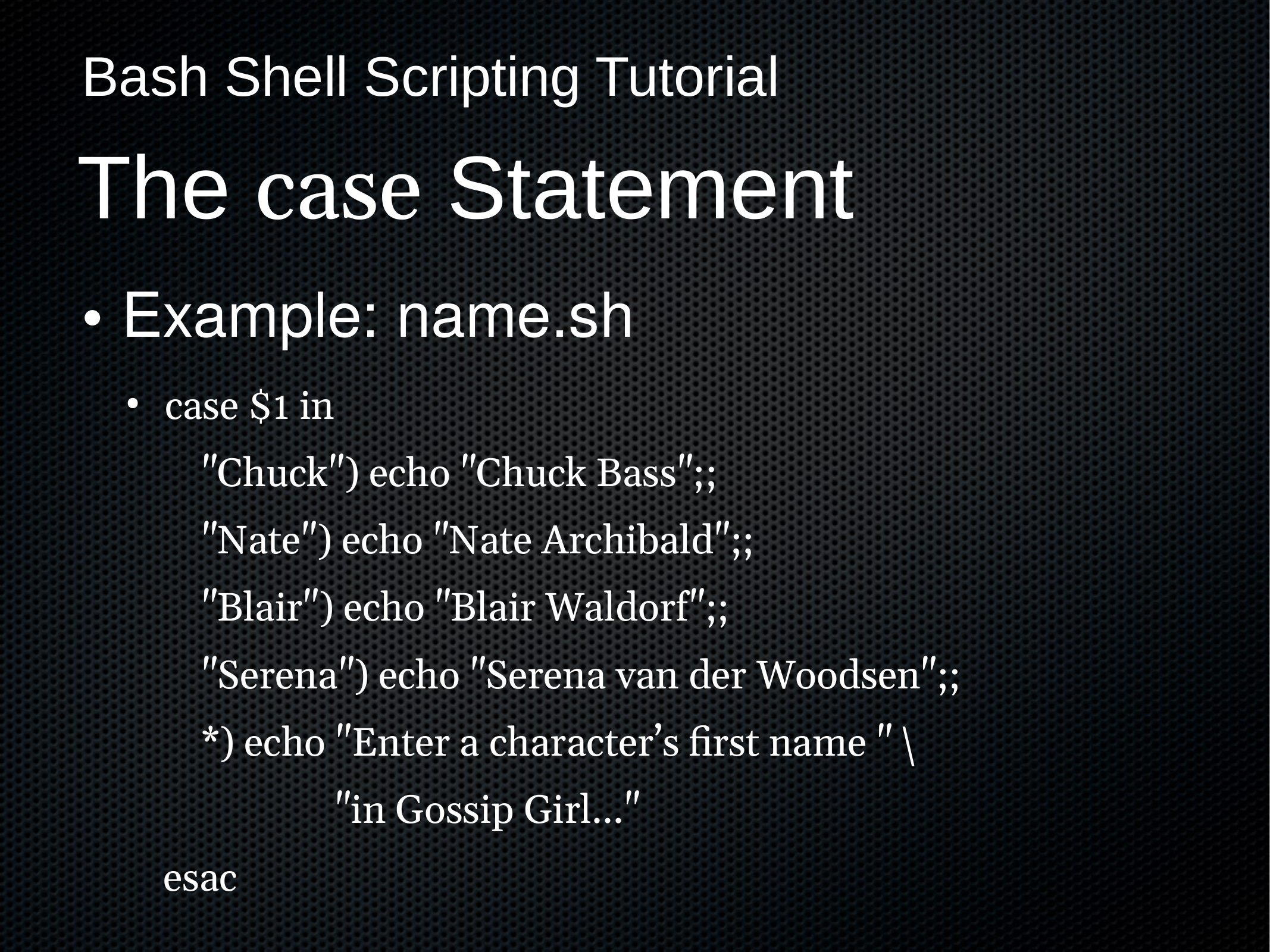

# Bash Shell Scripting Tutorial
The case Statement
Example: name.sh
case $1 in
        "Chuck") echo "Chuck Bass";;
        "Nate") echo "Nate Archibald";;
        "Blair") echo "Blair Waldorf";;
        "Serena") echo "Serena van der Woodsen";;
        *) echo "Enter a character’s first name " \
                      "in Gossip Girl..."
    esac